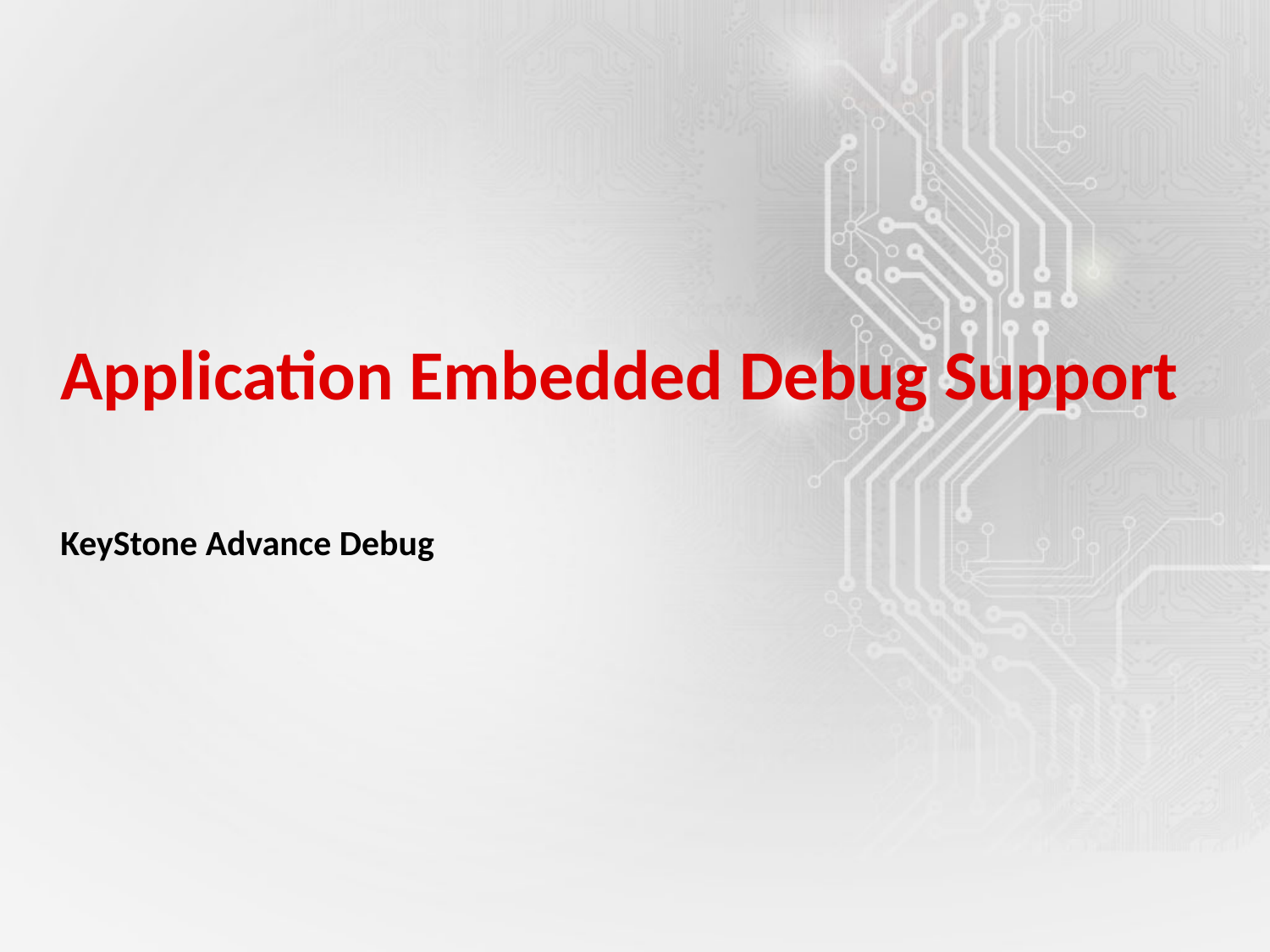

# Application Embedded Debug Support
KeyStone Advance Debug